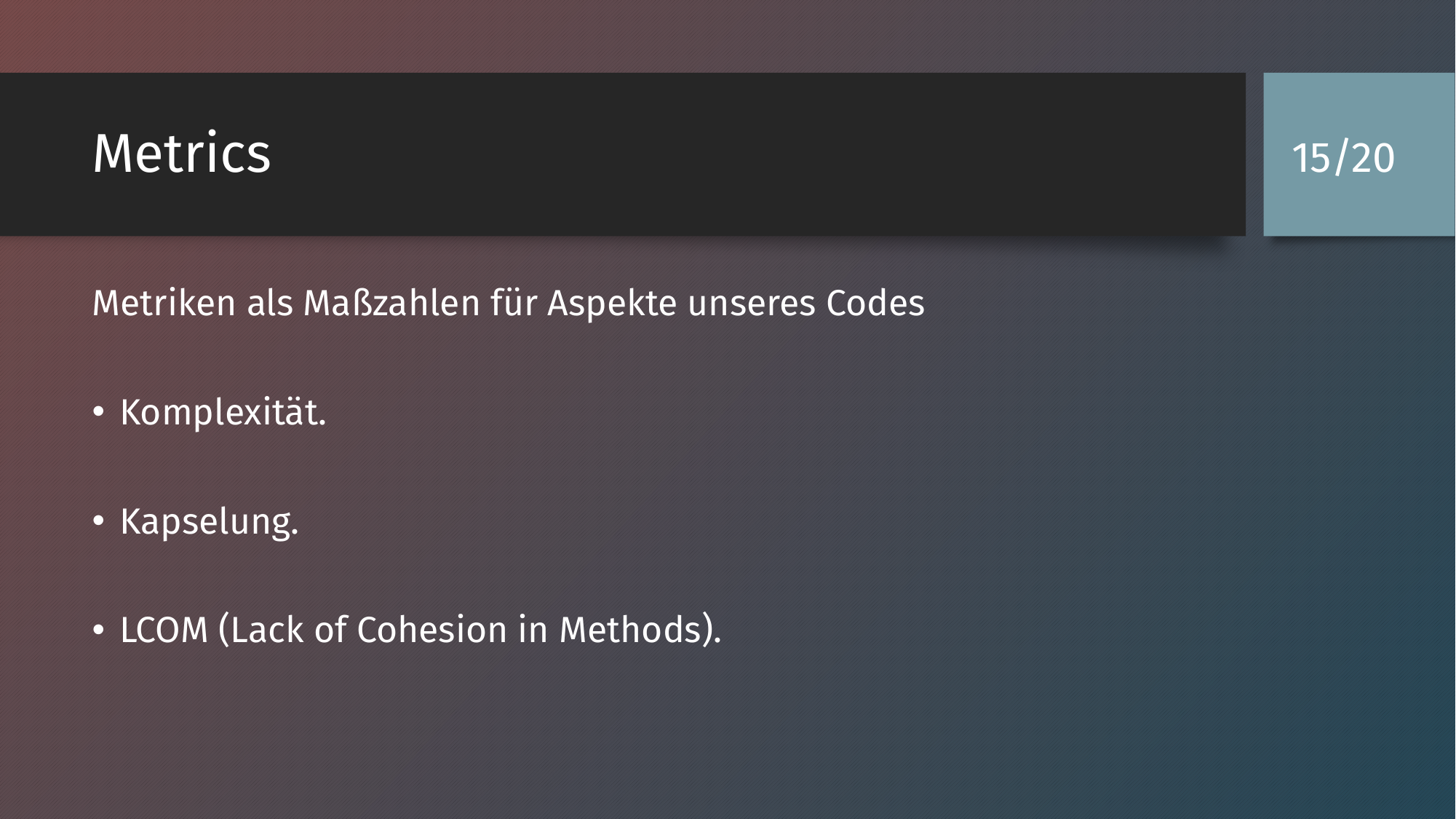

15/20
# Metrics
Metriken als Maßzahlen für Aspekte unseres Codes

Komplexität.

Kapselung.

LCOM (Lack of Cohesion in Methods).